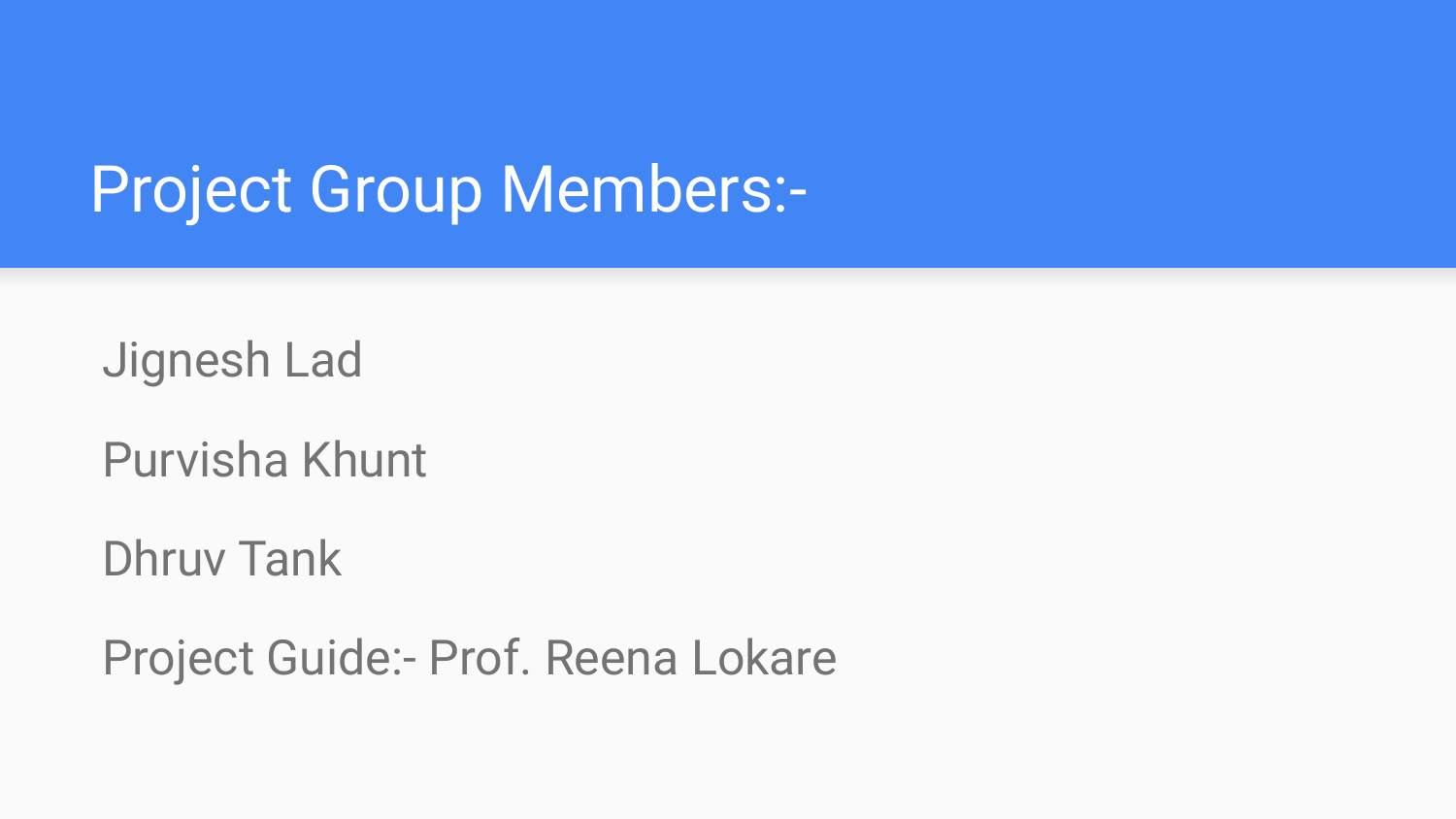

# Project Group Members:-
Jignesh Lad
Purvisha Khunt
Dhruv Tank
Project Guide:- Prof. Reena Lokare